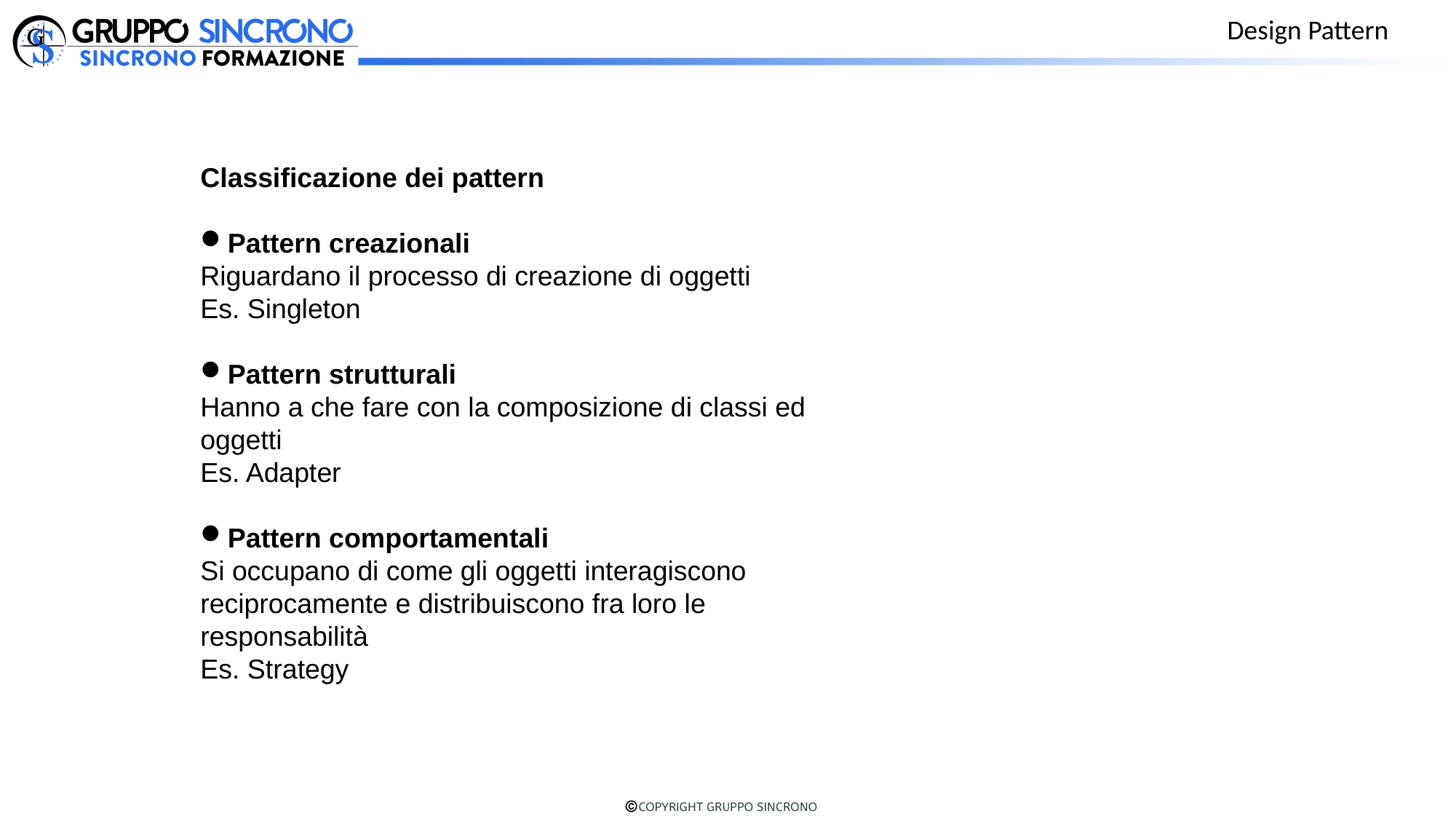

Design Pattern
Classificazione dei pattern

Pattern creazionali
Riguardano il processo di creazione di oggetti
Es. Singleton

Pattern strutturali
Hanno a che fare con la composizione di classi ed
oggetti
Es. Adapter

Pattern comportamentali
Si occupano di come gli oggetti interagiscono
reciprocamente e distribuiscono fra loro le
responsabilità
Es. Strategy